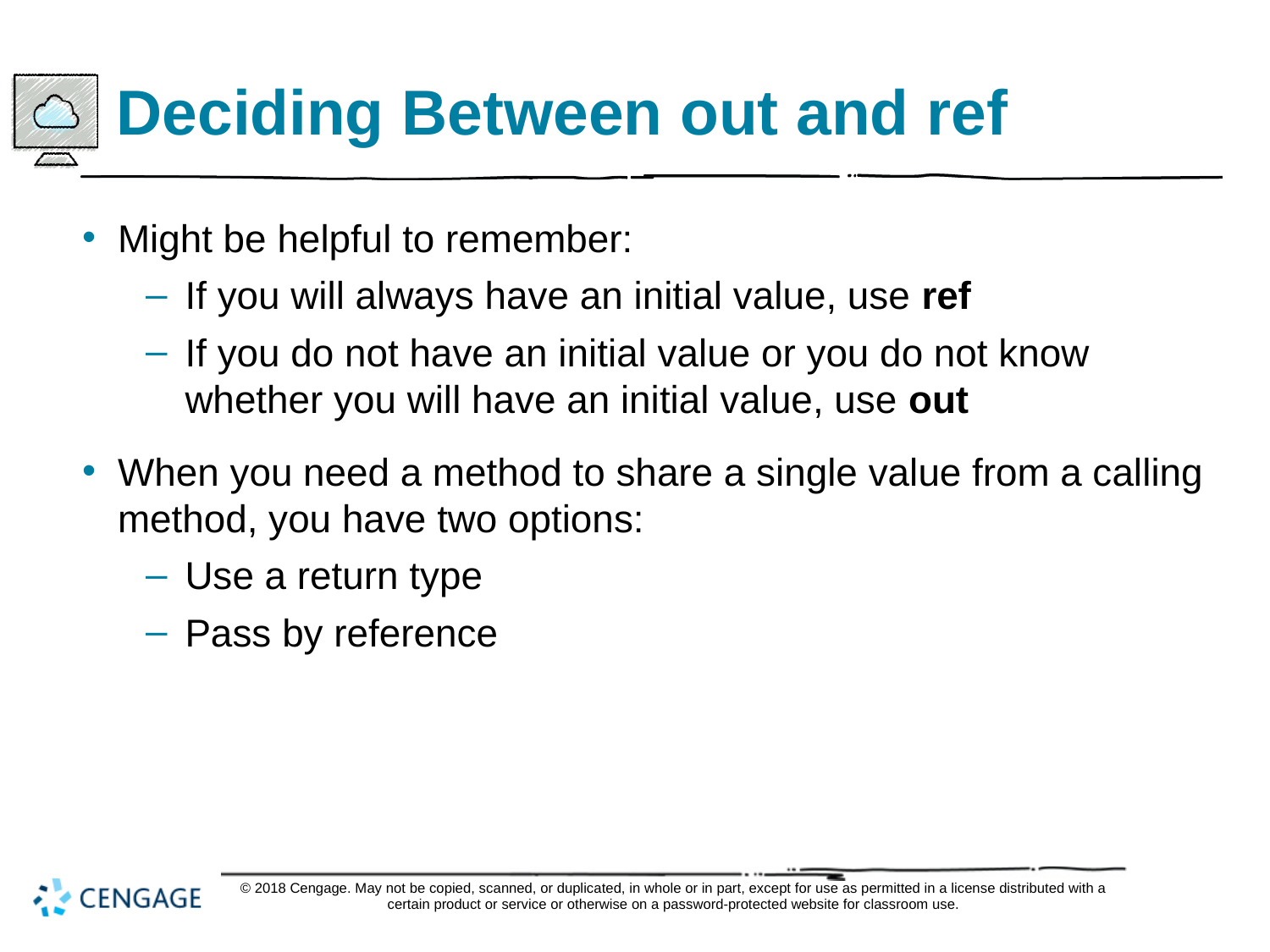

# Deciding Between out and ref
Might be helpful to remember:
If you will always have an initial value, use ref
If you do not have an initial value or you do not know whether you will have an initial value, use out
When you need a method to share a single value from a calling method, you have two options:
Use a return type
Pass by reference
© 2018 Cengage. May not be copied, scanned, or duplicated, in whole or in part, except for use as permitted in a license distributed with a certain product or service or otherwise on a password-protected website for classroom use.